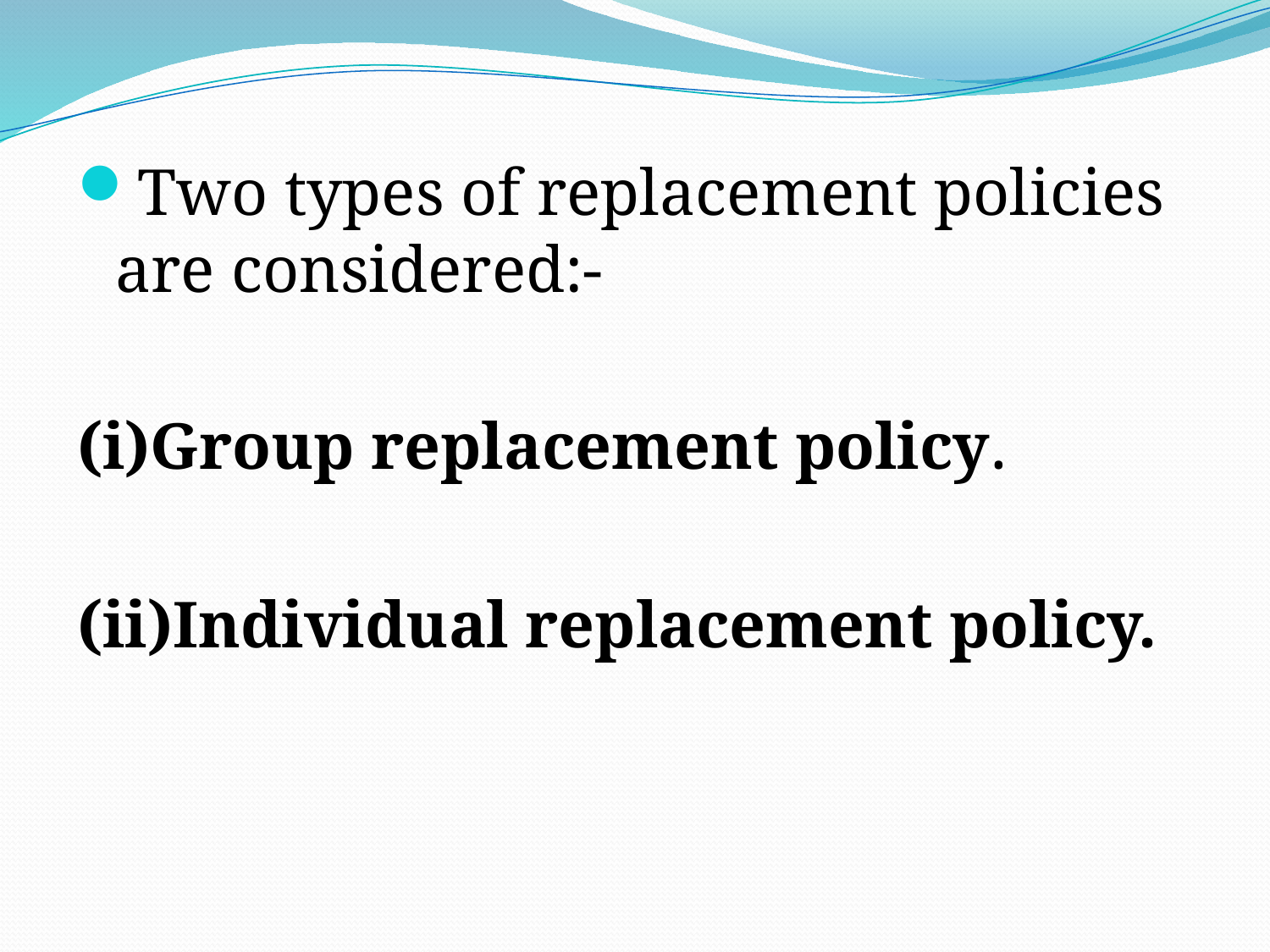

#
Two types of replacement policies are considered:-

(i)Group replacement policy.

(ii)Individual replacement policy.